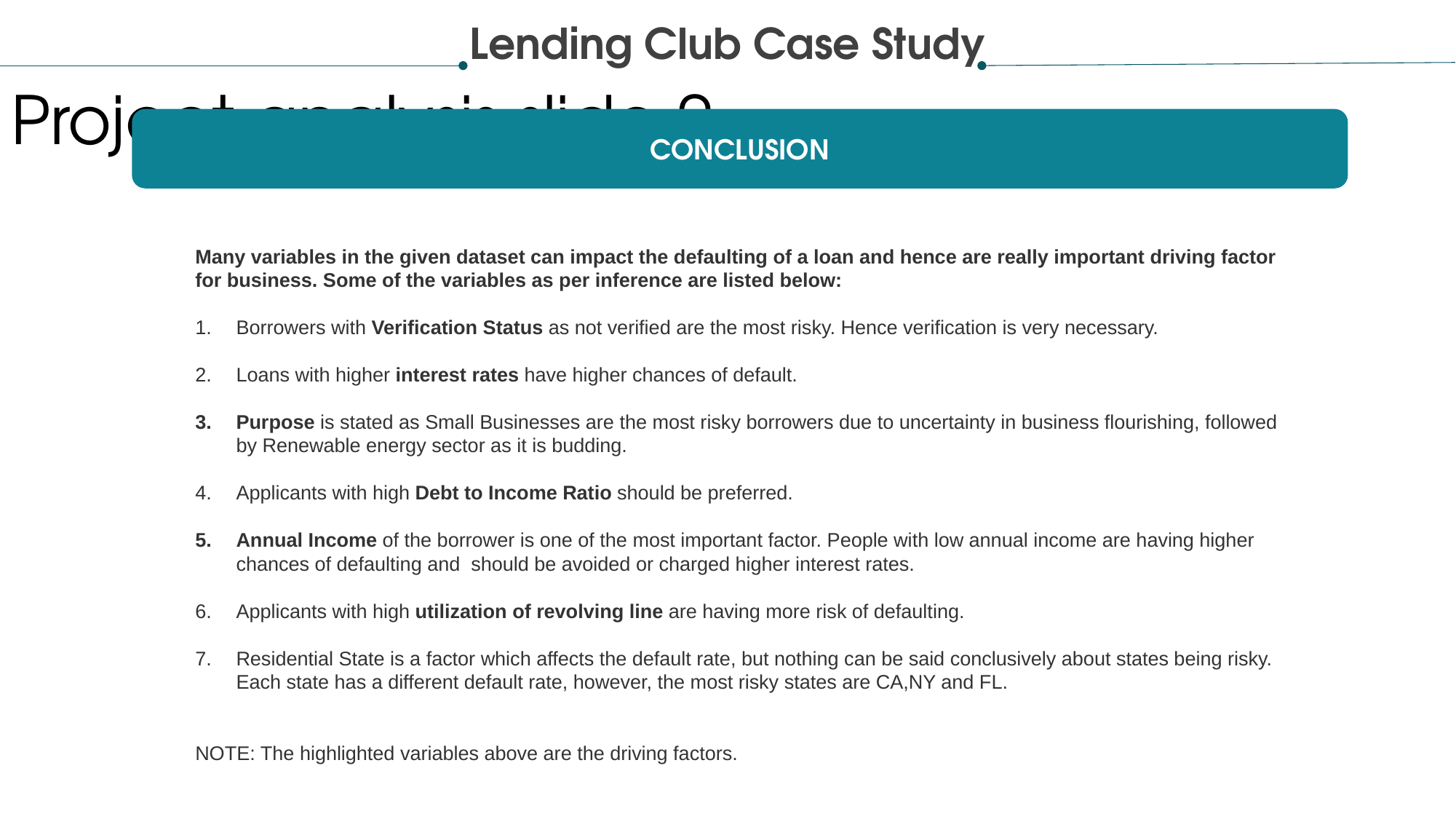

Lending Club Case Study
Project analysis slide 2
CONCLUSION

Many variables in the given dataset can impact the defaulting of a loan and hence are really important driving factor for business. Some of the variables as per inference are listed below:

Borrowers with Verification Status as not verified are the most risky. Hence verification is very necessary.

Loans with higher interest rates have higher chances of default.

Purpose is stated as Small Businesses are the most risky borrowers due to uncertainty in business flourishing, followed by Renewable energy sector as it is budding.

Applicants with high Debt to Income Ratio should be preferred.

Annual Income of the borrower is one of the most important factor. People with low annual income are having higher chances of defaulting and  should be avoided or charged higher interest rates.

Applicants with high utilization of revolving line are having more risk of defaulting.

Residential State is a factor which affects the default rate, but nothing can be said conclusively about states being risky. Each state has a different default rate, however, the most risky states are CA,NY and FL.

NOTE: The highlighted variables above are the driving factors.